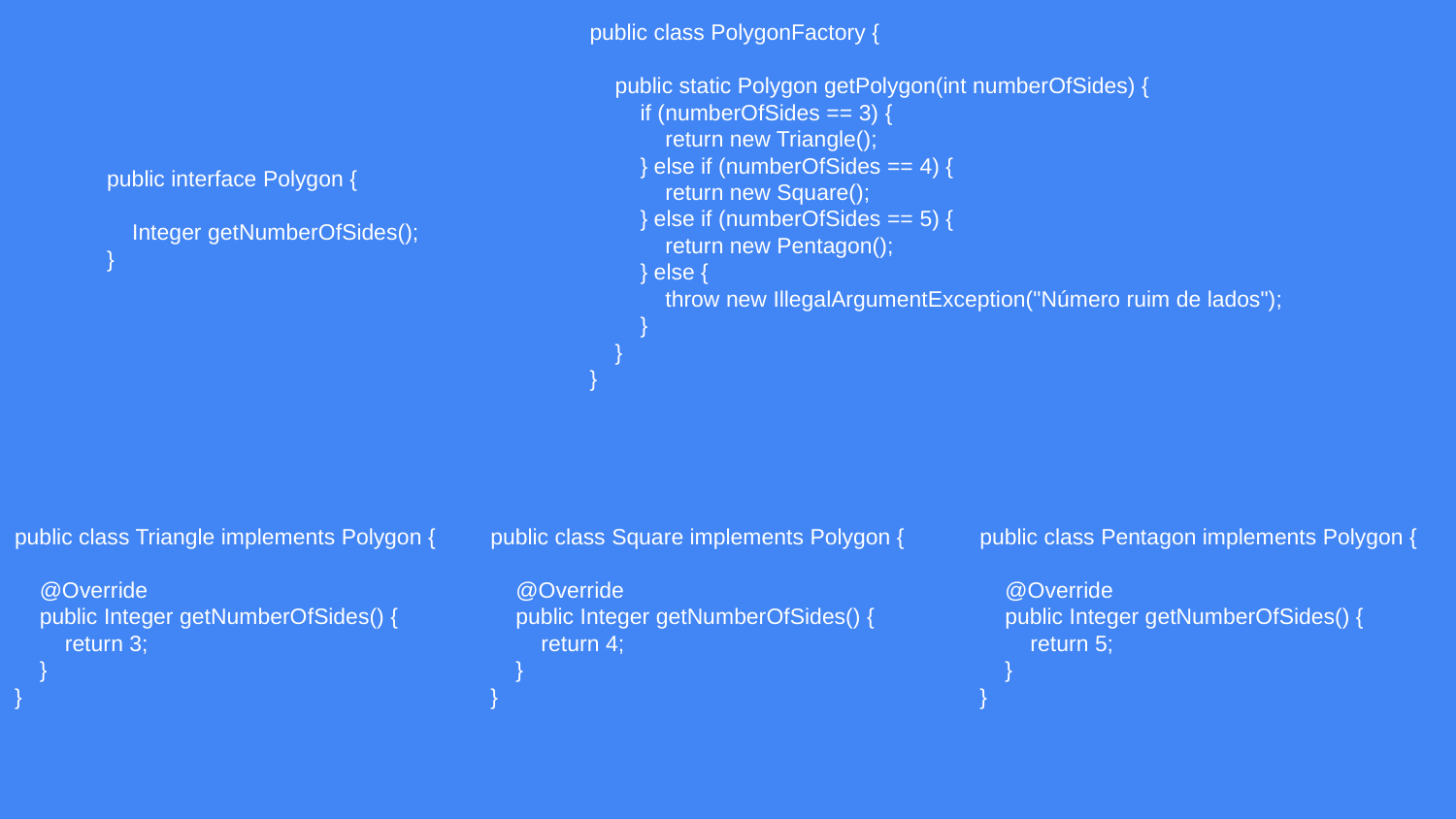

public class PolygonFactory {

    public static Polygon getPolygon(int numberOfSides) {
        if (numberOfSides == 3) {
            return new Triangle();
        } else if (numberOfSides == 4) {
            return new Square();
        } else if (numberOfSides == 5) {
            return new Pentagon();
        } else {
            throw new IllegalArgumentException("Número ruim de lados");
        }
    }
}

public interface Polygon {

    Integer getNumberOfSides();
}

public class Triangle implements Polygon {

    @Override
    public Integer getNumberOfSides() {
        return 3;
    }
}

public class Square implements Polygon {

    @Override
    public Integer getNumberOfSides() {
        return 4;
    }
}

public class Pentagon implements Polygon {

    @Override
    public Integer getNumberOfSides() {
        return 5;
    }
}